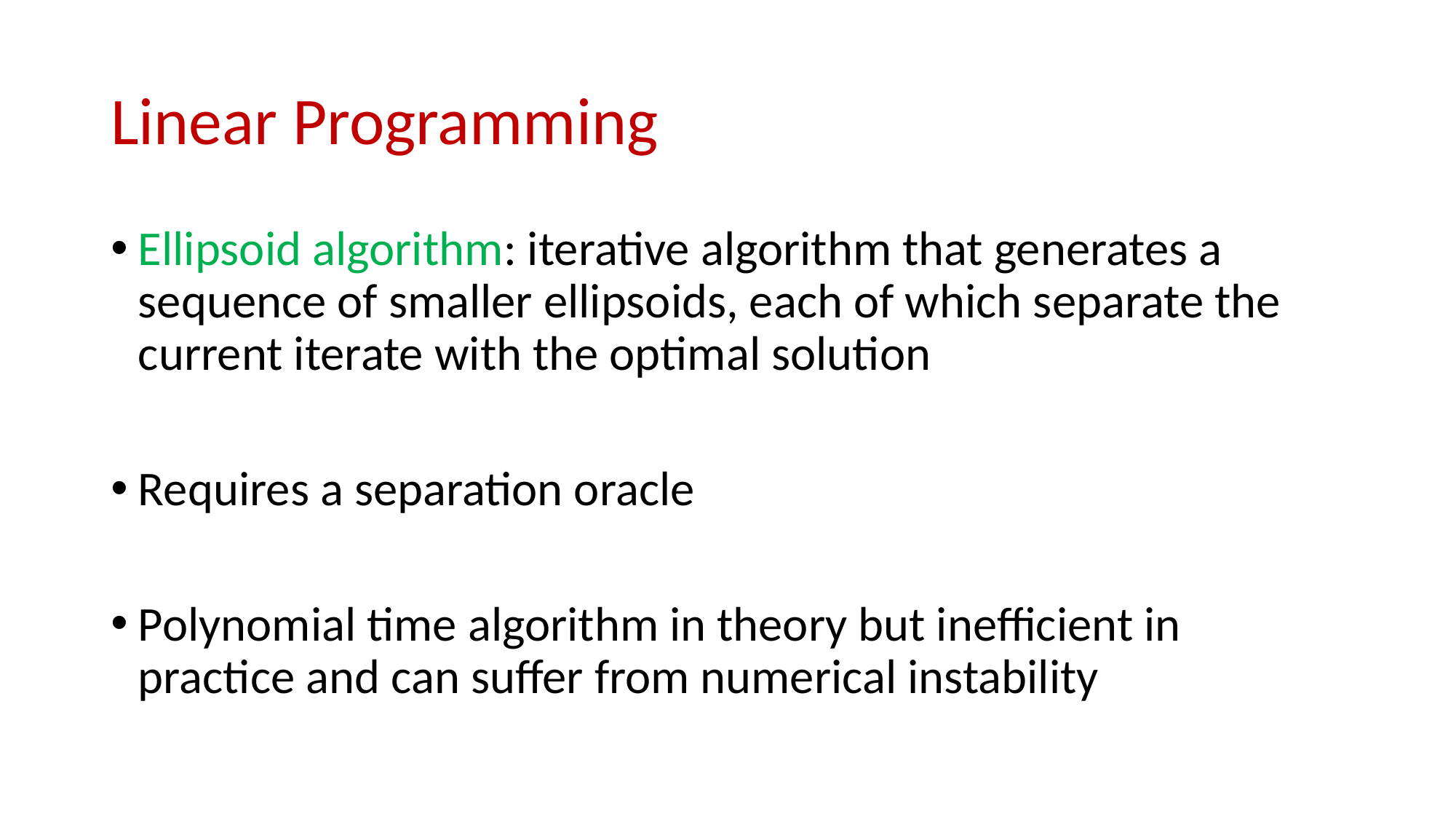

# Linear Programming
Ellipsoid algorithm: iterative algorithm that generates a sequence of smaller ellipsoids, each of which separate the current iterate with the optimal solution

Requires a separation oracle

Polynomial time algorithm in theory but inefficient in practice and can suffer from numerical instability